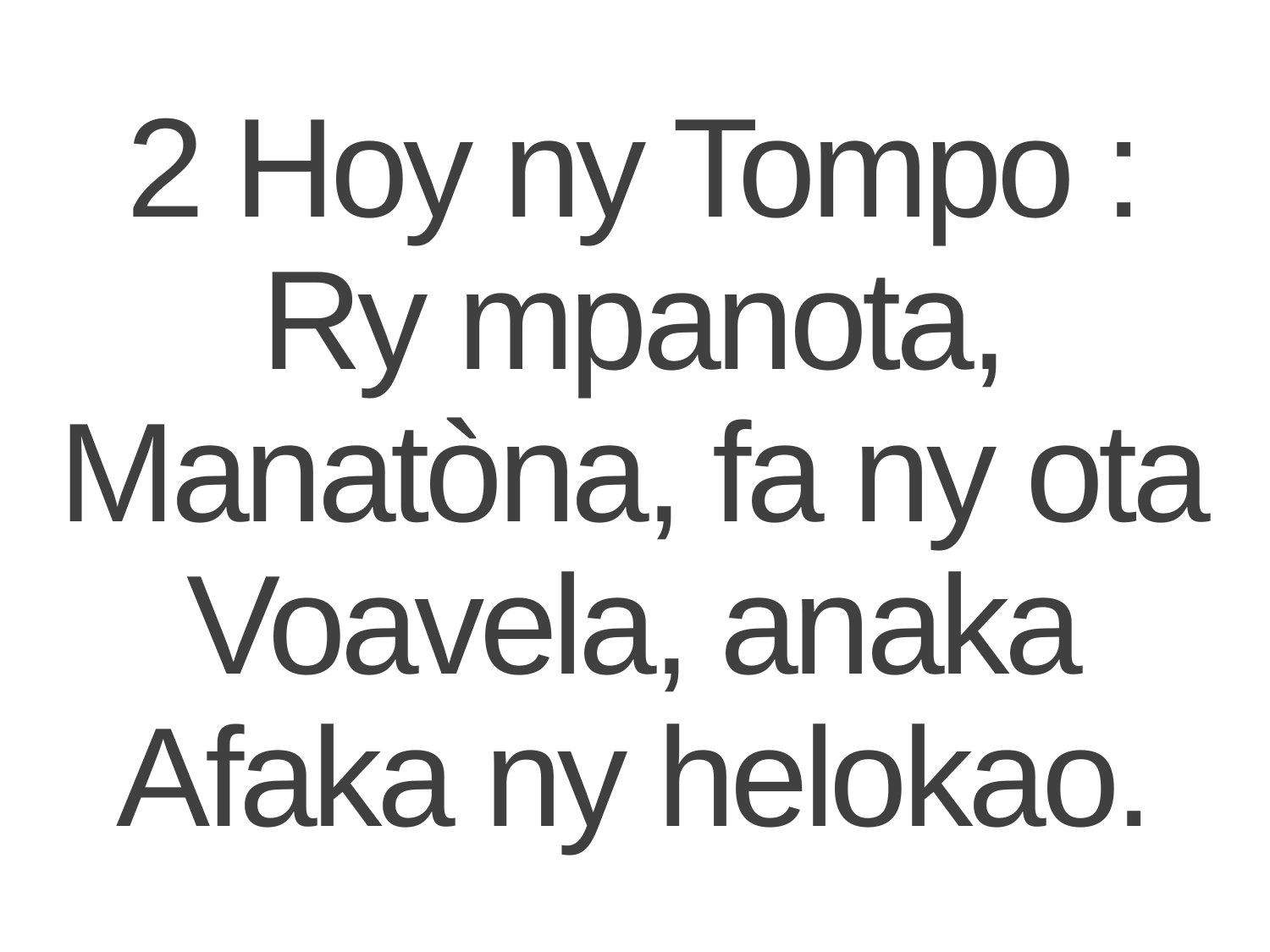

2 Hoy ny Tompo :
Ry mpanota,
Manatòna, fa ny ota
Voavela, anaka
Afaka ny helokao.